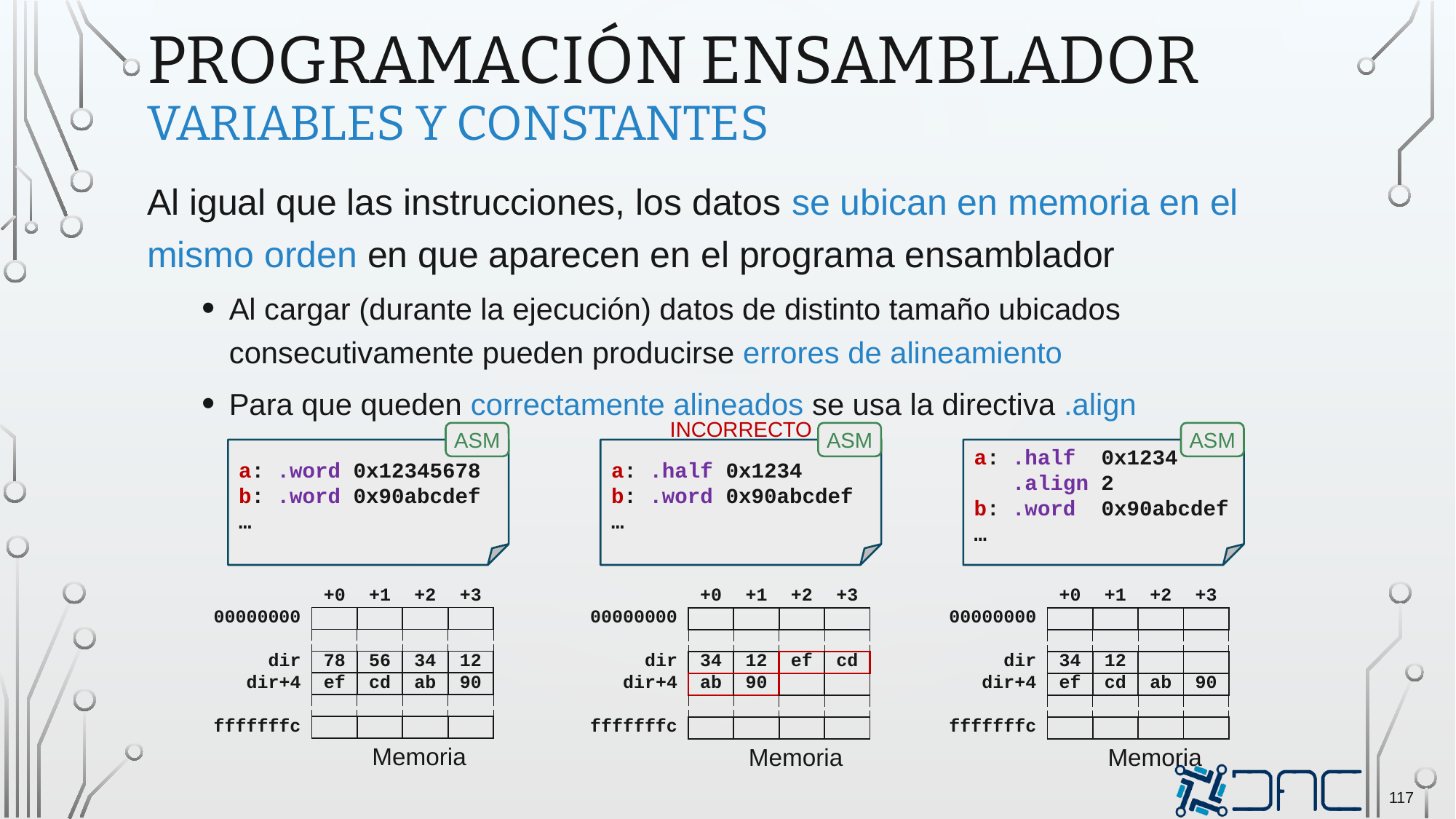

# Programación ensamblador variables y constantes
Al igual que las instrucciones, los datos se ubican en memoria en el mismo orden en que aparecen en el programa ensamblador
Al cargar (durante la ejecución) datos de distinto tamaño ubicados consecutivamente pueden producirse errores de alineamiento
Para que queden correctamente alineados se usa la directiva .align
INCORRECTO
ASM
ASM
ASM
a: .word 0x12345678
b: .word 0x90abcdef
…
a: .half 0x1234
b: .word 0x90abcdef
…
a: .half  0x1234
   .align 2
b: .word  0x90abcdef
…
|  | +0 | +1 | +2 | +3 |
| --- | --- | --- | --- | --- |
| 00000000 |  |  |  |  |
|  |  |  |  |  |
| dir | 78 | 56 | 34 | 12 |
| dir+4 | ef | cd | ab | 90 |
|  |  |  |  |  |
| fffffffc |  |  |  |  |
|  | +0 | +1 | +2 | +3 |
| --- | --- | --- | --- | --- |
| 00000000 |  |  |  |  |
|  |  |  |  |  |
| dir | 34 | 12 | ef | cd |
| dir+4 | ab | 90 |  |  |
|  |  |  |  |  |
| fffffffc |  |  |  |  |
|  | +0 | +1 | +2 | +3 |
| --- | --- | --- | --- | --- |
| 00000000 |  |  |  |  |
|  |  |  |  |  |
| dir | 34 | 12 |  |  |
| dir+4 | ef | cd | ab | 90 |
|  |  |  |  |  |
| fffffffc |  |  |  |  |
Memoria
Memoria
Memoria
117